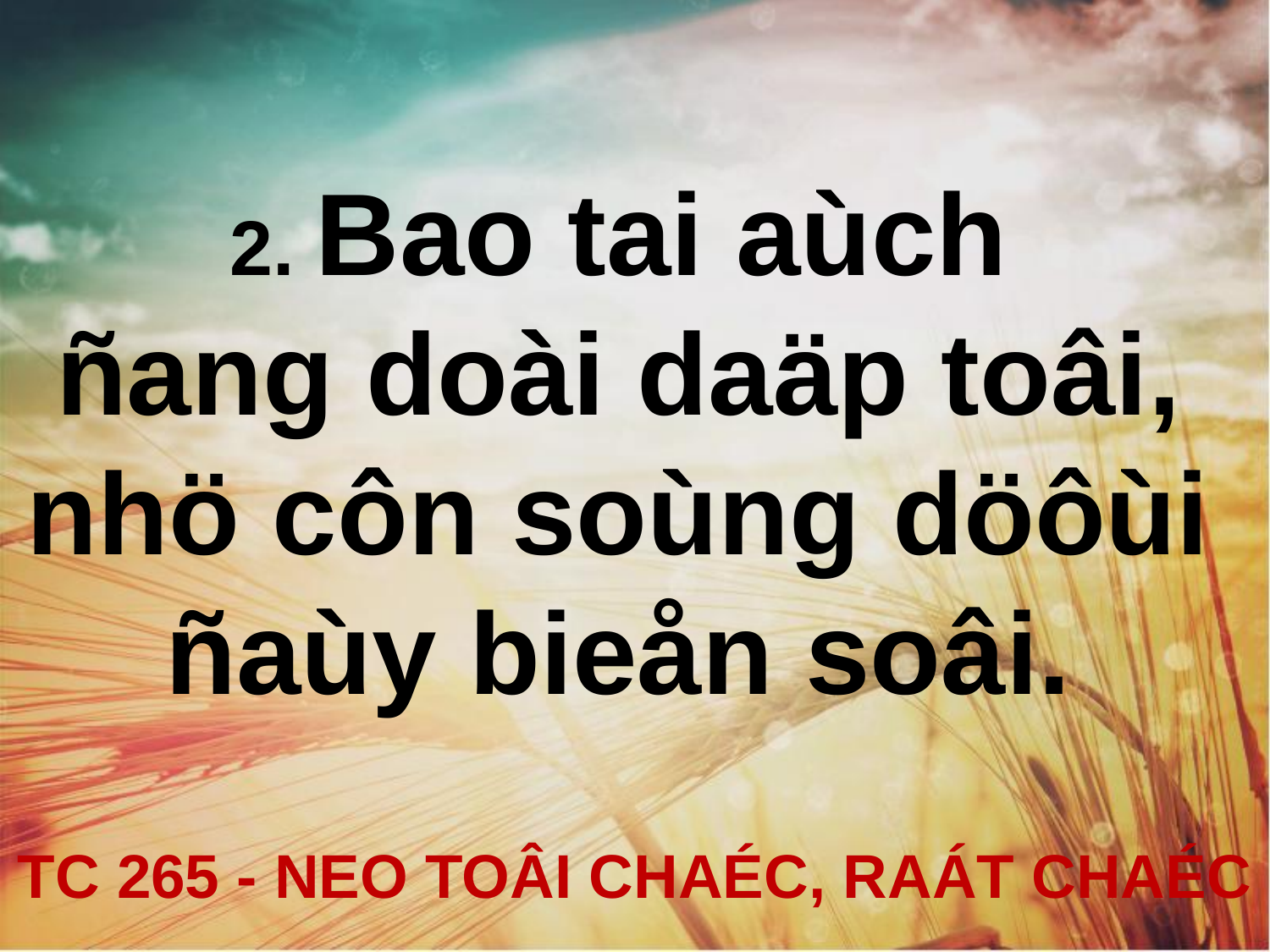

2. Bao tai aùch
ñang doài daäp toâi,
nhö côn soùng döôùi
ñaùy bieån soâi.
TC 265 - NEO TOÂI CHAÉC, RAÁT CHAÉC